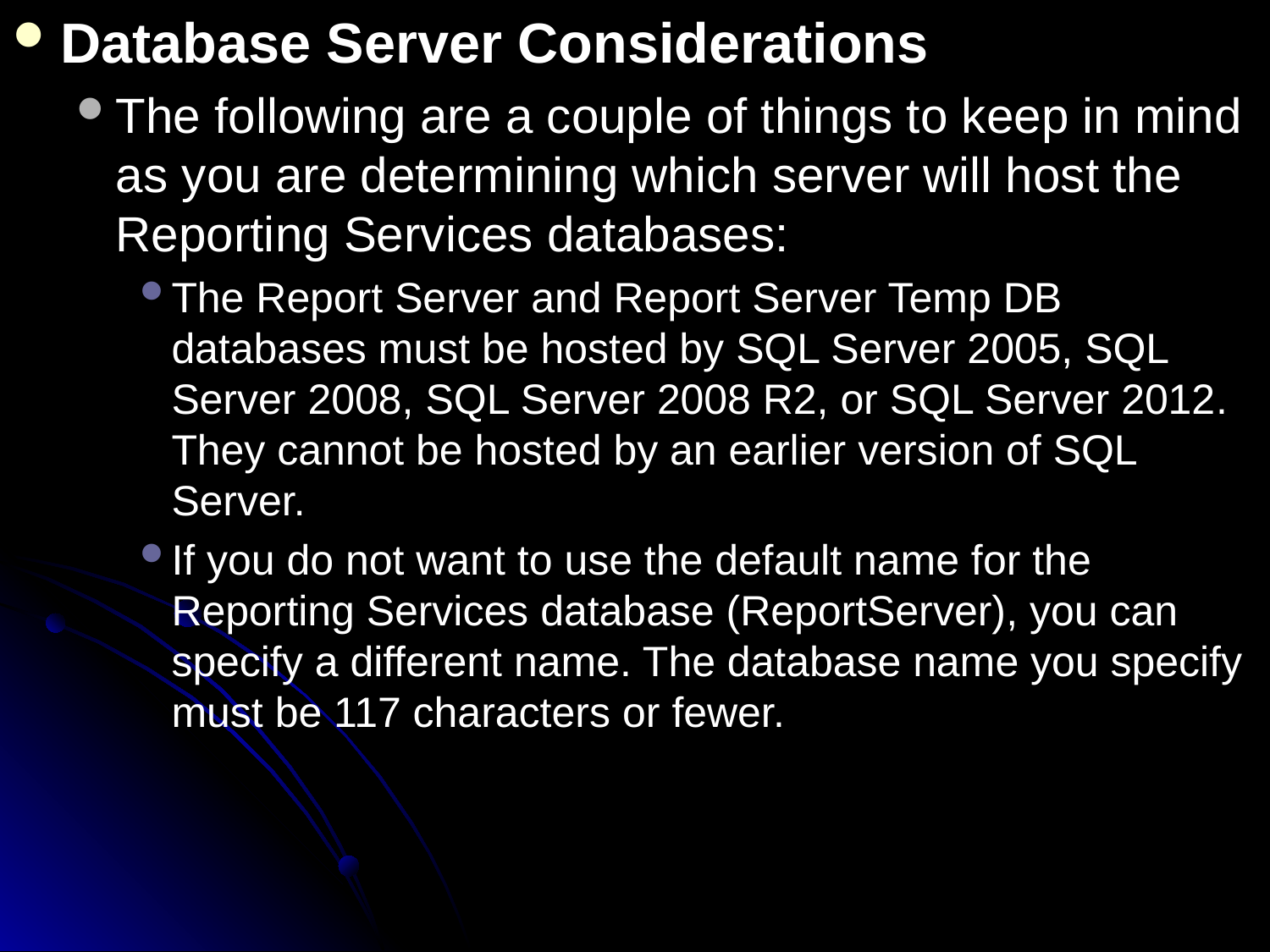

Database Server Considerations
The following are a couple of things to keep in mind as you are determining which server will host the Reporting Services databases:
The Report Server and Report Server Temp DB databases must be hosted by SQL Server 2005, SQL Server 2008, SQL Server 2008 R2, or SQL Server 2012. They cannot be hosted by an earlier version of SQL Server.
If you do not want to use the default name for the Reporting Services database (ReportServer), you can specify a different name. The database name you specify must be 117 characters or fewer.